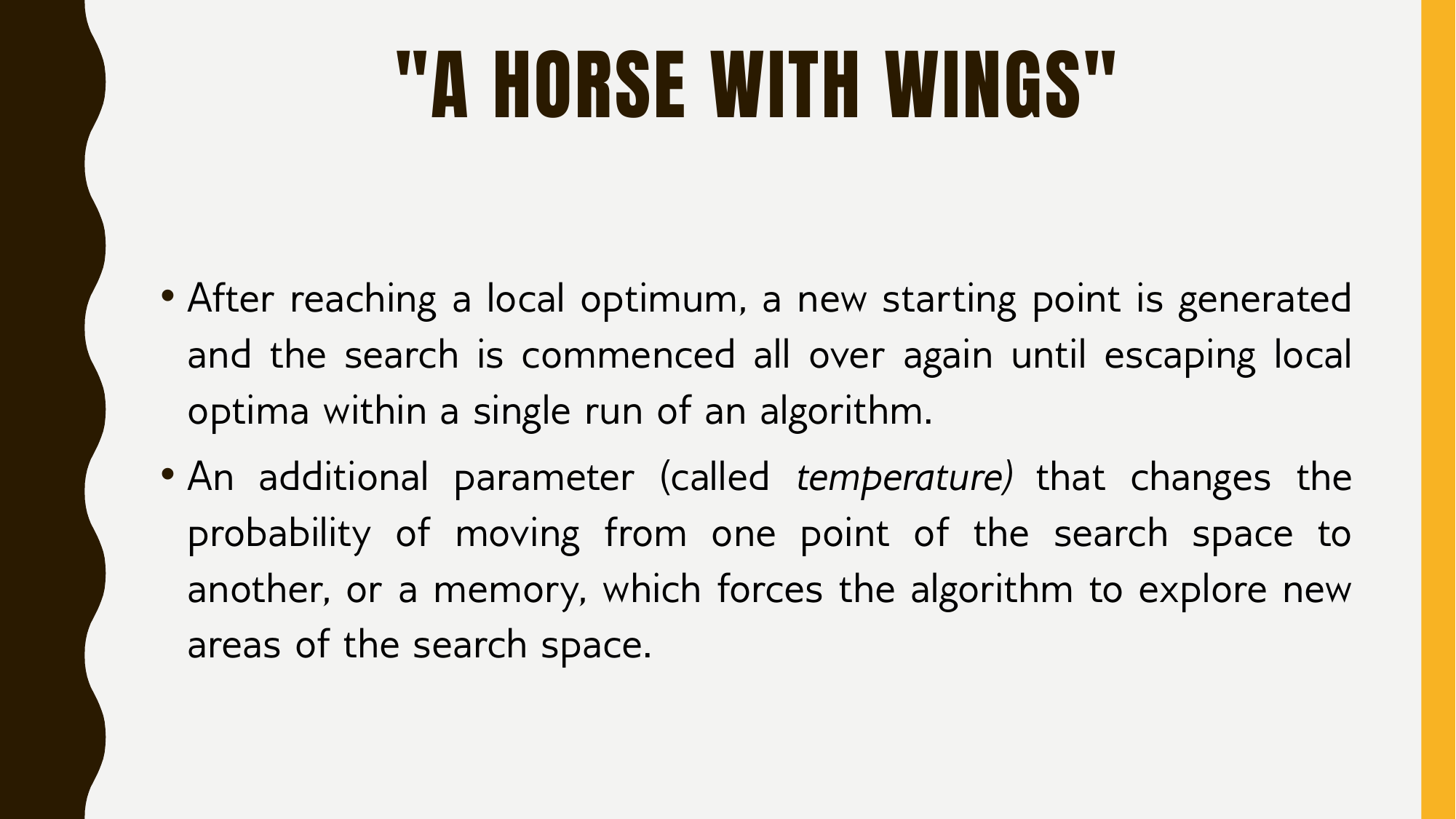

# "a horse with wings"
After reaching a local optimum, a new starting point is generated and the search is commenced all over again until escaping local optima within a single run of an algorithm.
An additional parameter (called temperature) that changes the probability of moving from one point of the search space to another, or a memory, which forces the algorithm to explore new areas of the search space.